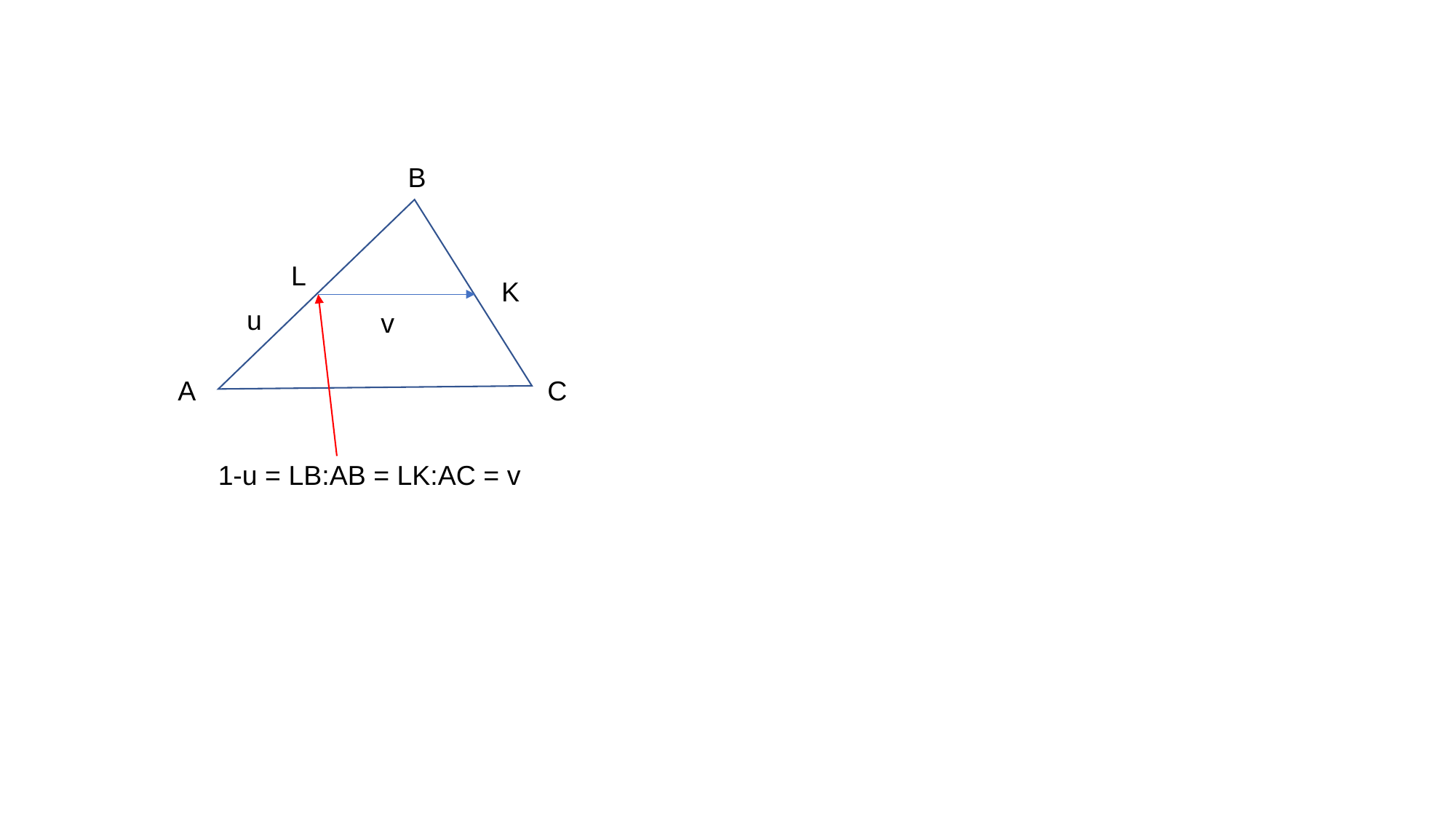

B

L
K
u
v
A
C
1-u = LB:AB = LK:AC = v